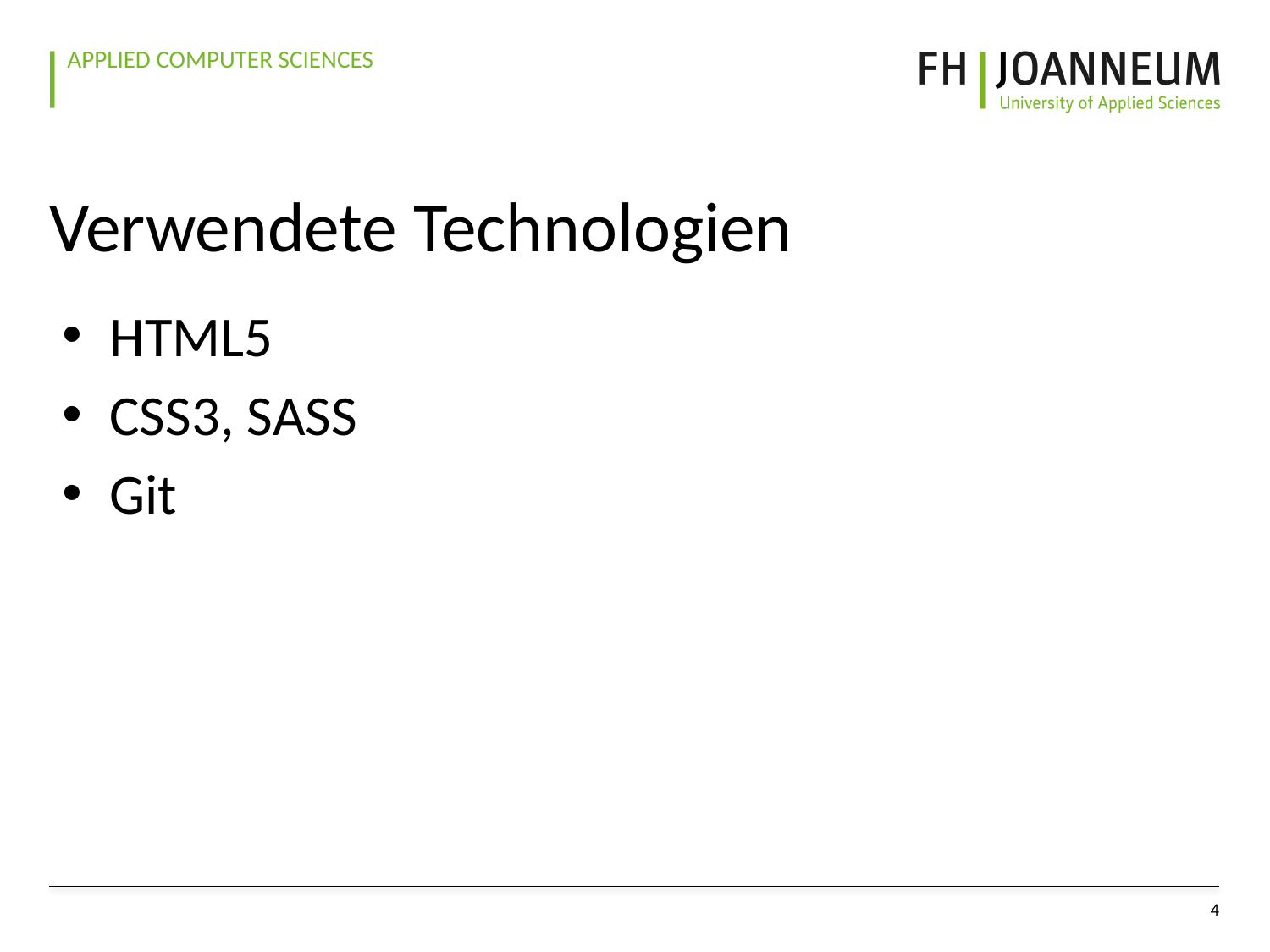

# Verwendete Technologien
HTML5
CSS3, SASS
Git

4